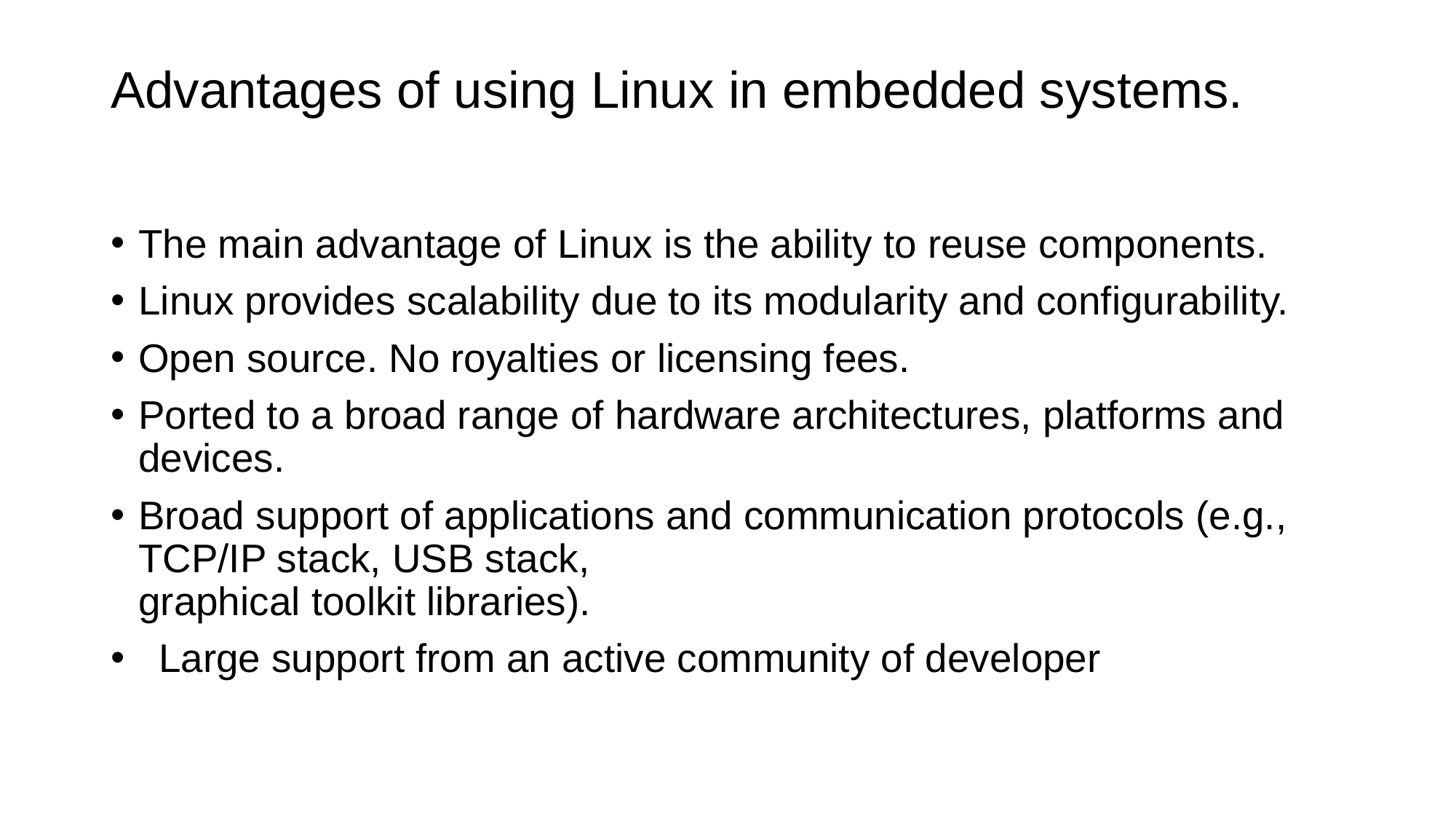

# Advantages of using Linux in embedded systems.
The main advantage of Linux is the ability to reuse components.
Linux provides scalability due to its modularity and configurability.
Open source. No royalties or licensing fees.
Ported to a broad range of hardware architectures, platforms and devices.
Broad support of applications and communication protocols (e.g., TCP/IP stack, USB stack,
graphical toolkit libraries).
 Large support from an active community of developer